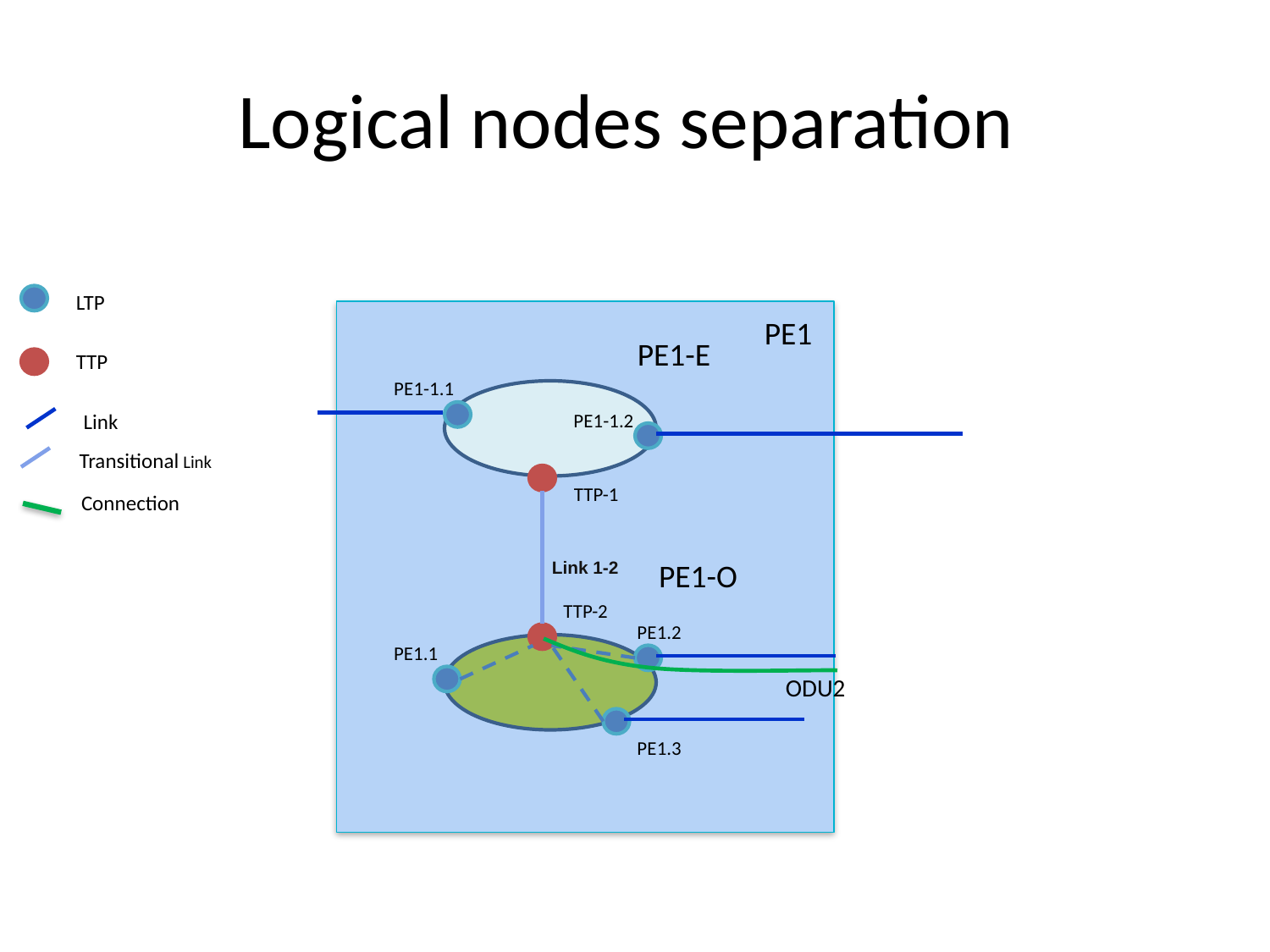

# Logical nodes separation
LTP

Link 1-2
PE1
PE1-E
TTP

PE1-1.1

Link
Transitional Link
Connection

PE1-1.2

TTP-1
PE1-O
TTP-2
PE1.2

PE1.1

ODU2

PE1.3